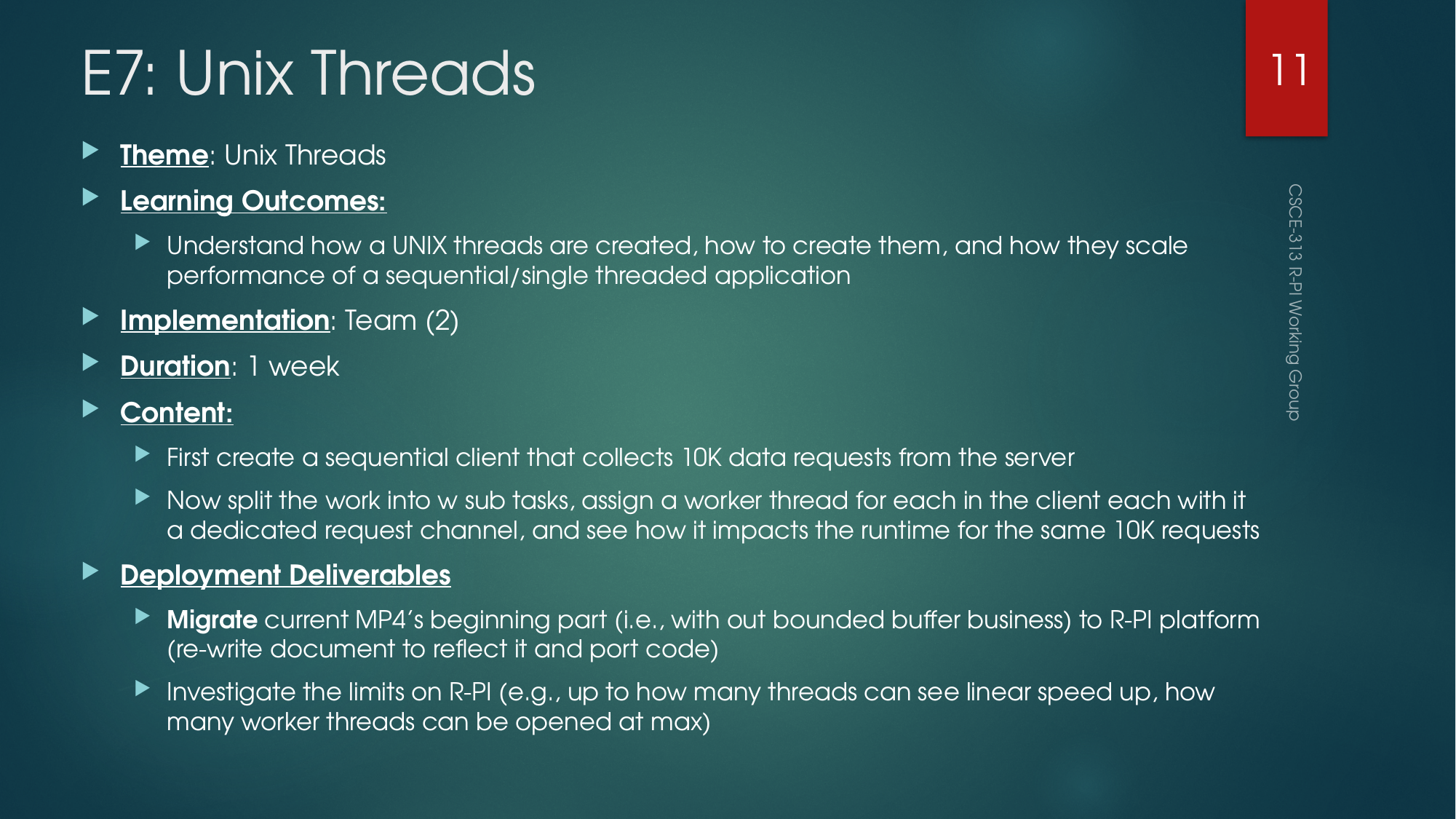

11
# E7: Unix Threads
Theme: Unix Threads
Learning Outcomes:
Understand how a UNIX threads are created, how to create them, and how they scale performance of a sequential/single threaded application
Implementation: Team (2)
Duration: 1 week
Content:
First create a sequential client that collects 10K data requests from the server
Now split the work into w sub tasks, assign a worker thread for each in the client each with it a dedicated request channel, and see how it impacts the runtime for the same 10K requests
Deployment Deliverables
Migrate current MP4’s beginning part (i.e., with out bounded buffer business) to R-PI platform (re-write document to reflect it and port code)
Investigate the limits on R-PI (e.g., up to how many threads can see linear speed up, how many worker threads can be opened at max)

CSCE-313 R-PI Working Group